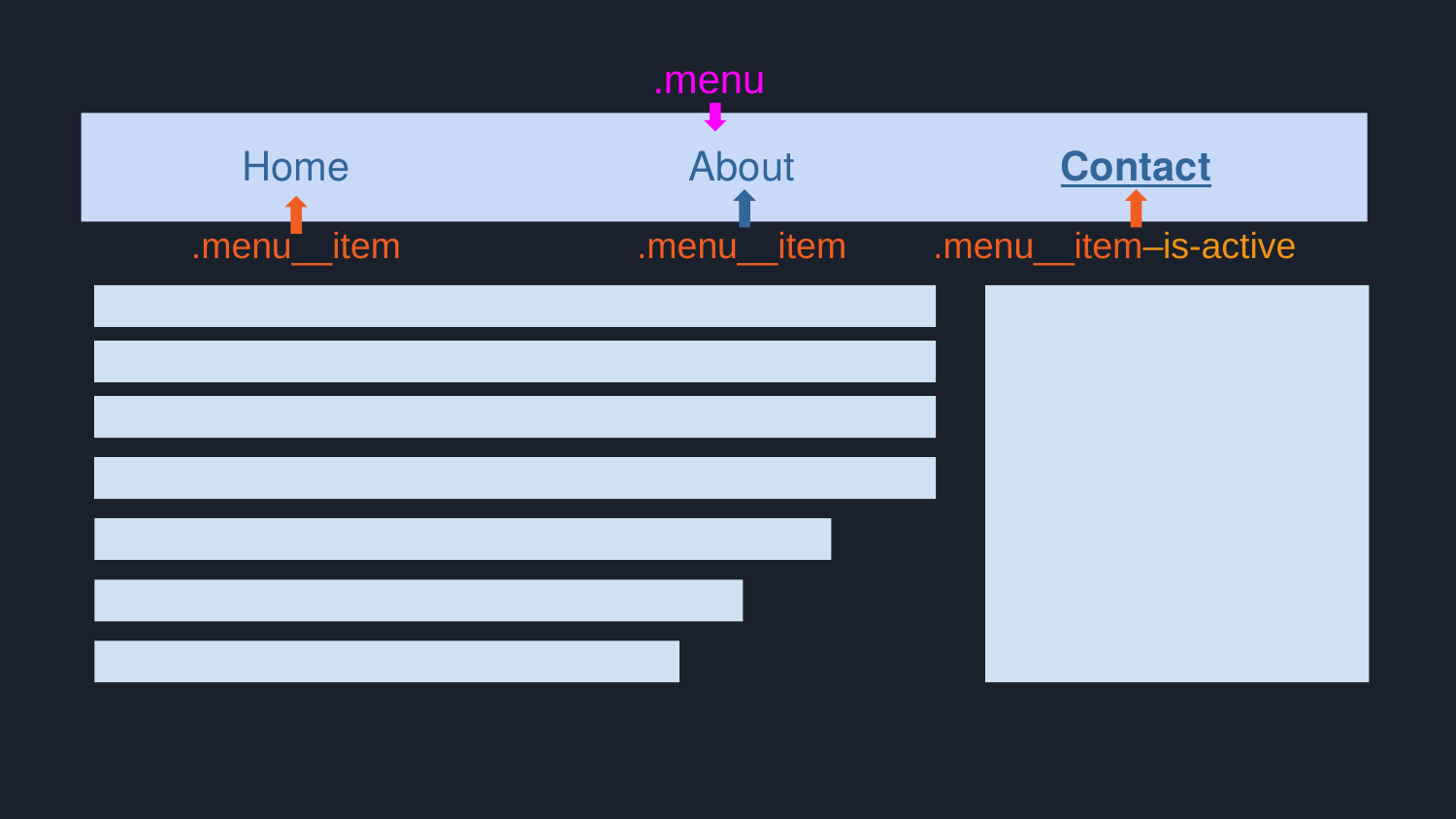

.menu

Home
About
Contact

.menu__item
.menu__item
.menu__item–is-active